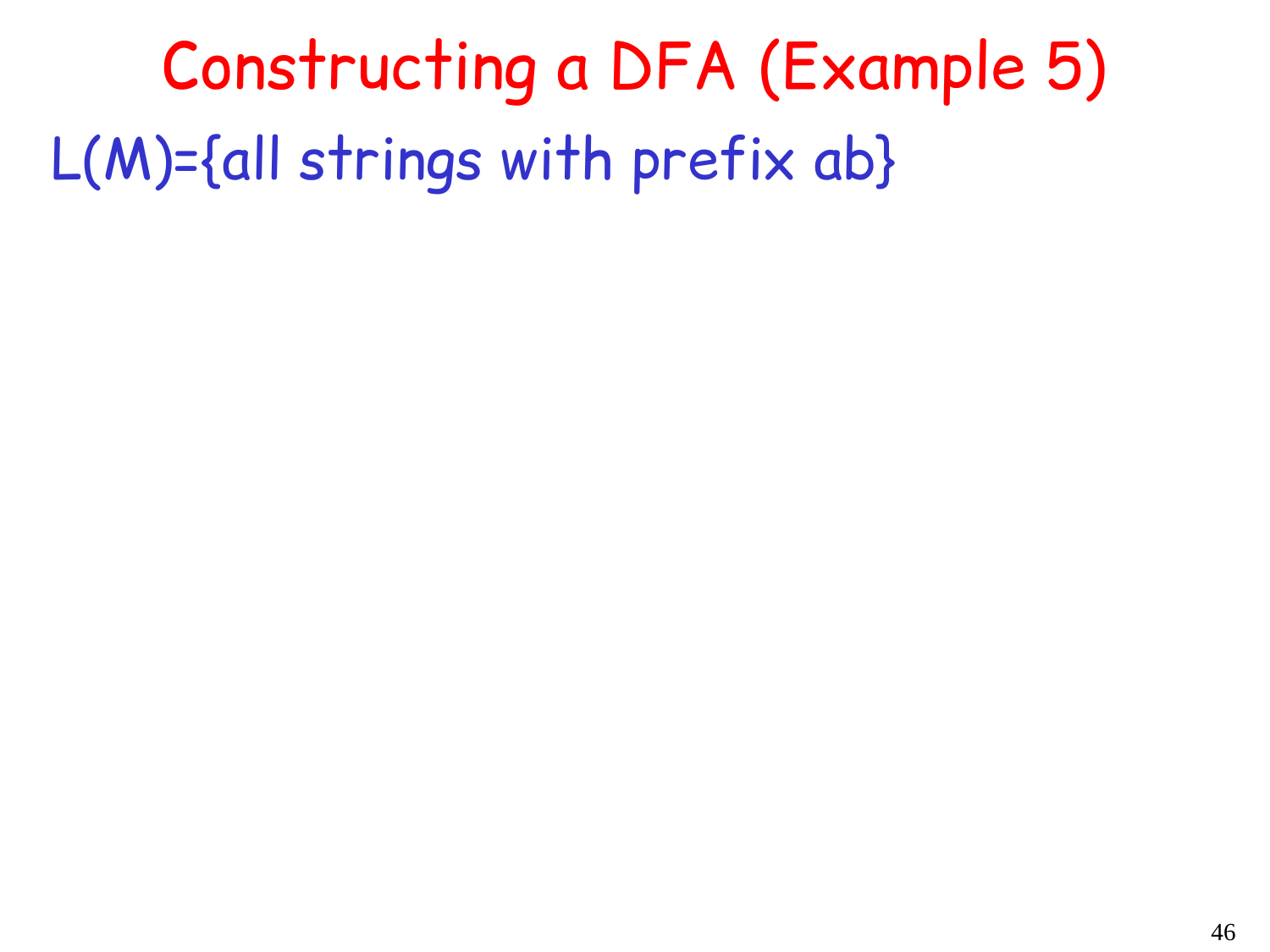

# Constructing a DFA (Example 5)
 L(M)={all strings with prefix ab}
46